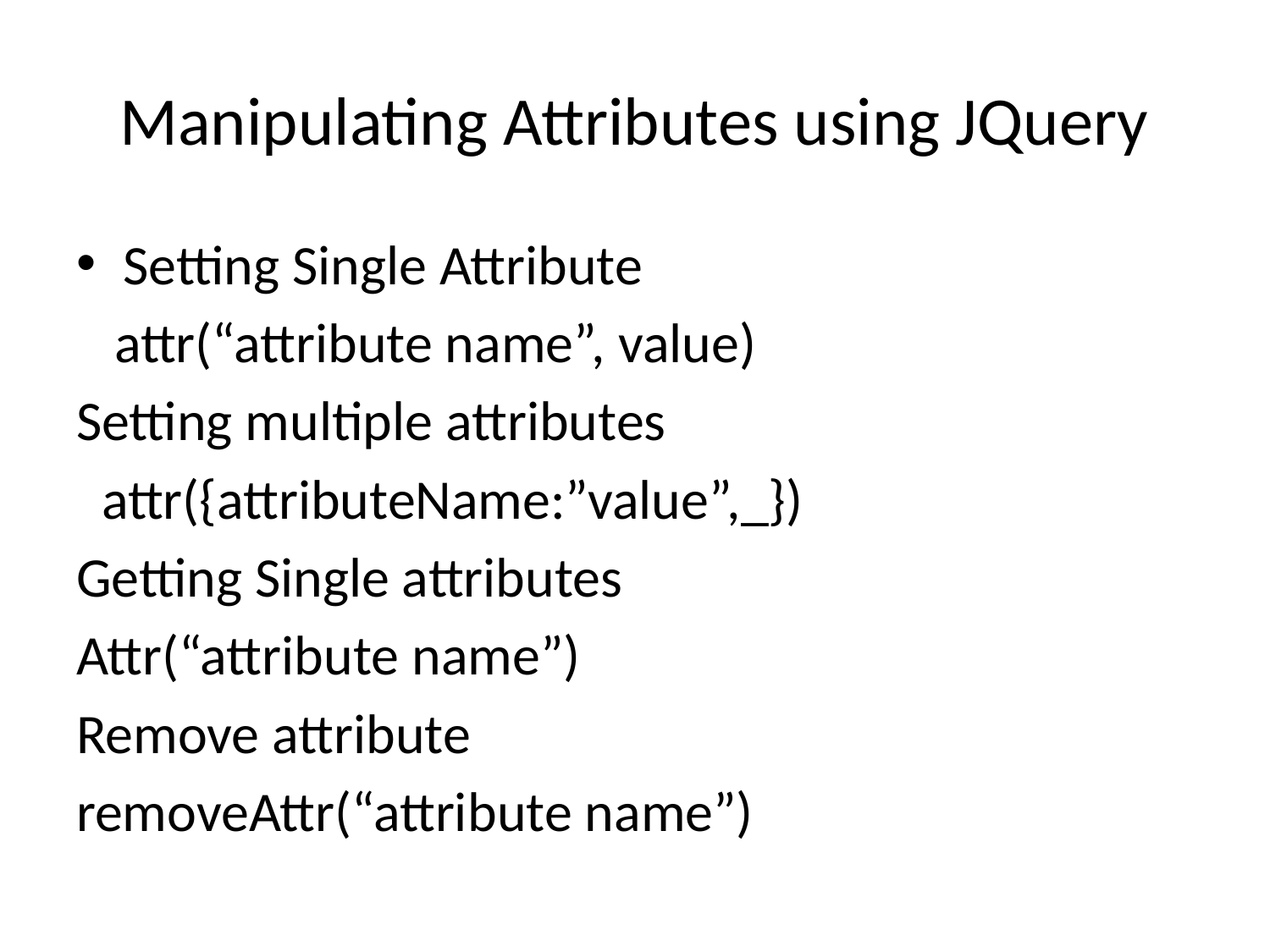

# Manipulating Attributes using JQuery
Setting Single Attribute
   attr(“attribute name”, value)
Setting multiple attributes
  attr({attributeName:”value”,_})
Getting Single attributes
Attr(“attribute name”)
Remove attribute
removeAttr(“attribute name”)